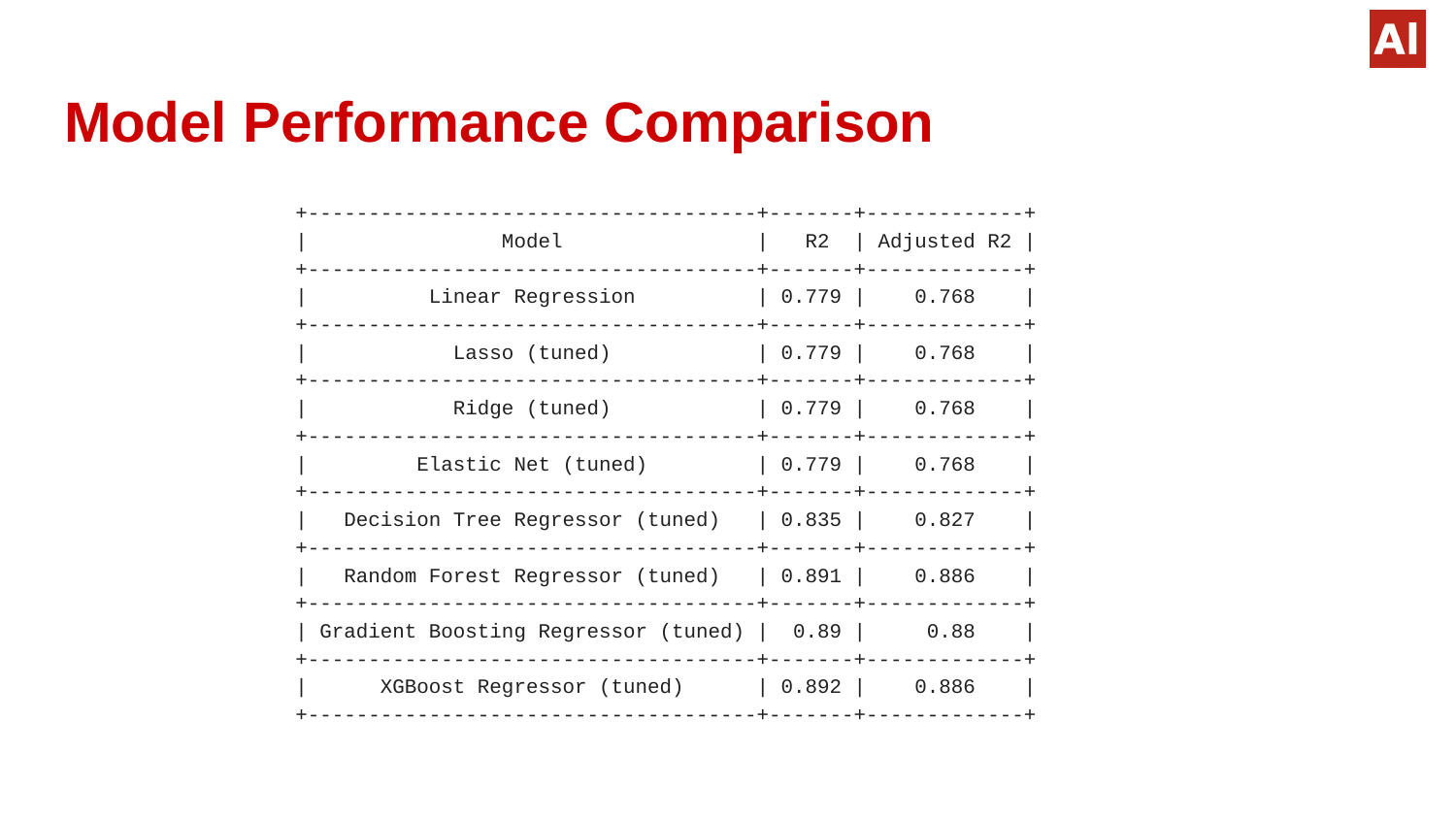

# Model Performance Comparison
+-------------------------------------+-------+-------------+
|                Model                |   R2  | Adjusted R2 |
+-------------------------------------+-------+-------------+
|          Linear Regression          | 0.779 |    0.768    |
+-------------------------------------+-------+-------------+
|            Lasso (tuned)            | 0.779 |    0.768    |
+-------------------------------------+-------+-------------+
|            Ridge (tuned)            | 0.779 |    0.768    |
+-------------------------------------+-------+-------------+
|         Elastic Net (tuned)         | 0.779 |    0.768    |
+-------------------------------------+-------+-------------+
|   Decision Tree Regressor (tuned)   | 0.835 |    0.827    |
+-------------------------------------+-------+-------------+
|   Random Forest Regressor (tuned)   | 0.891 |    0.886    |
+-------------------------------------+-------+-------------+
| Gradient Boosting Regressor (tuned) |  0.89 |     0.88    |
+-------------------------------------+-------+-------------+
|      XGBoost Regressor (tuned)      | 0.892 |    0.886    |
+-------------------------------------+-------+-------------+